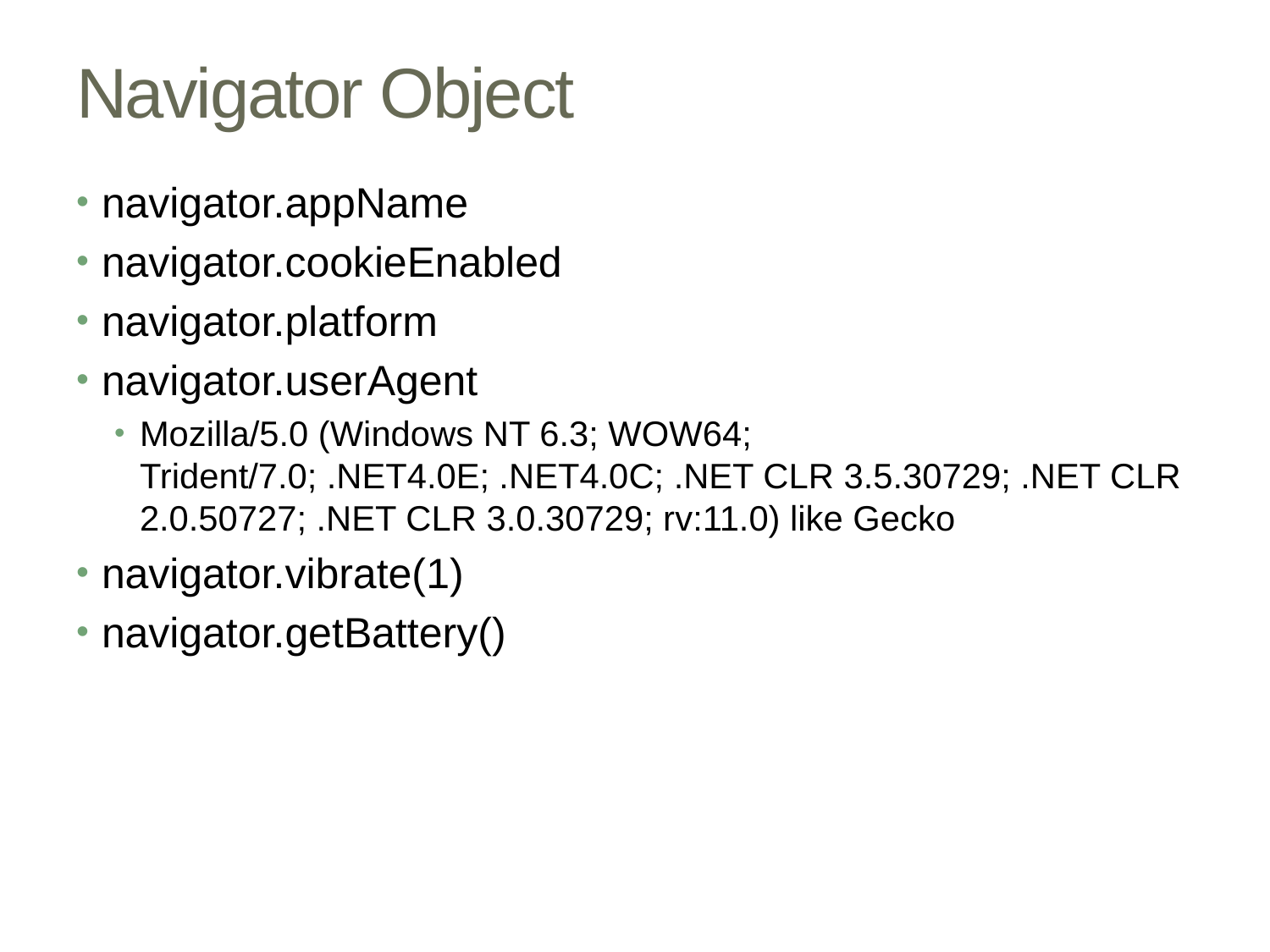

# Navigator Object
navigator.appName
navigator.cookieEnabled
navigator.platform
navigator.userAgent
Mozilla/5.0 (Windows NT 6.3; WOW64; Trident/7.0; .NET4.0E; .NET4.0C; .NET CLR 3.5.30729; .NET CLR 2.0.50727; .NET CLR 3.0.30729; rv:11.0) like Gecko
navigator.vibrate(1)
navigator.getBattery()